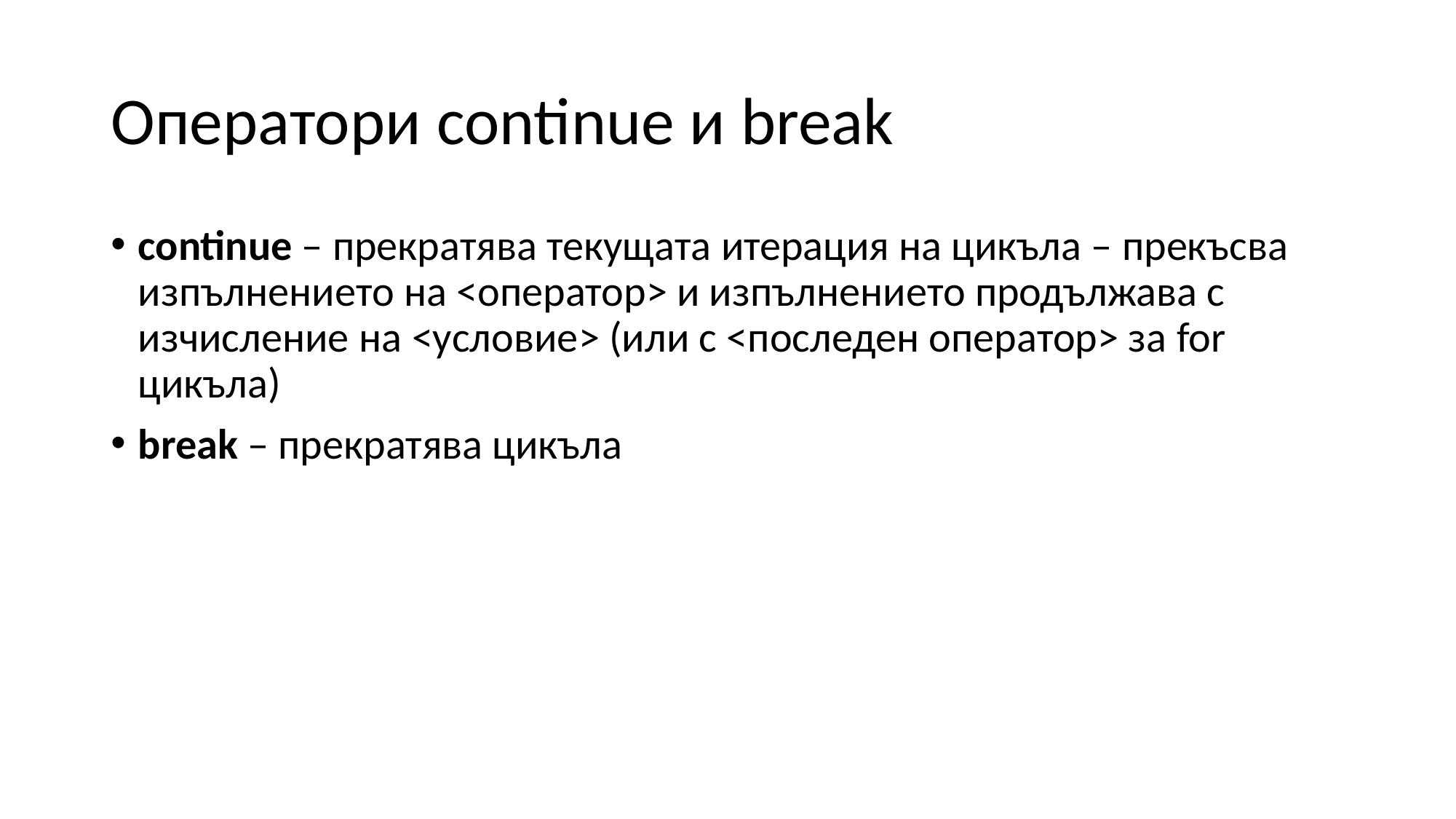

# Оператори continue и break
continue – прекратява текущата итерация на цикъла – прекъсва изпълнението на <оператор> и изпълнението продължава с изчисление на <условие> (или с <последен оператор> за for цикъла)
break – прекратява цикъла